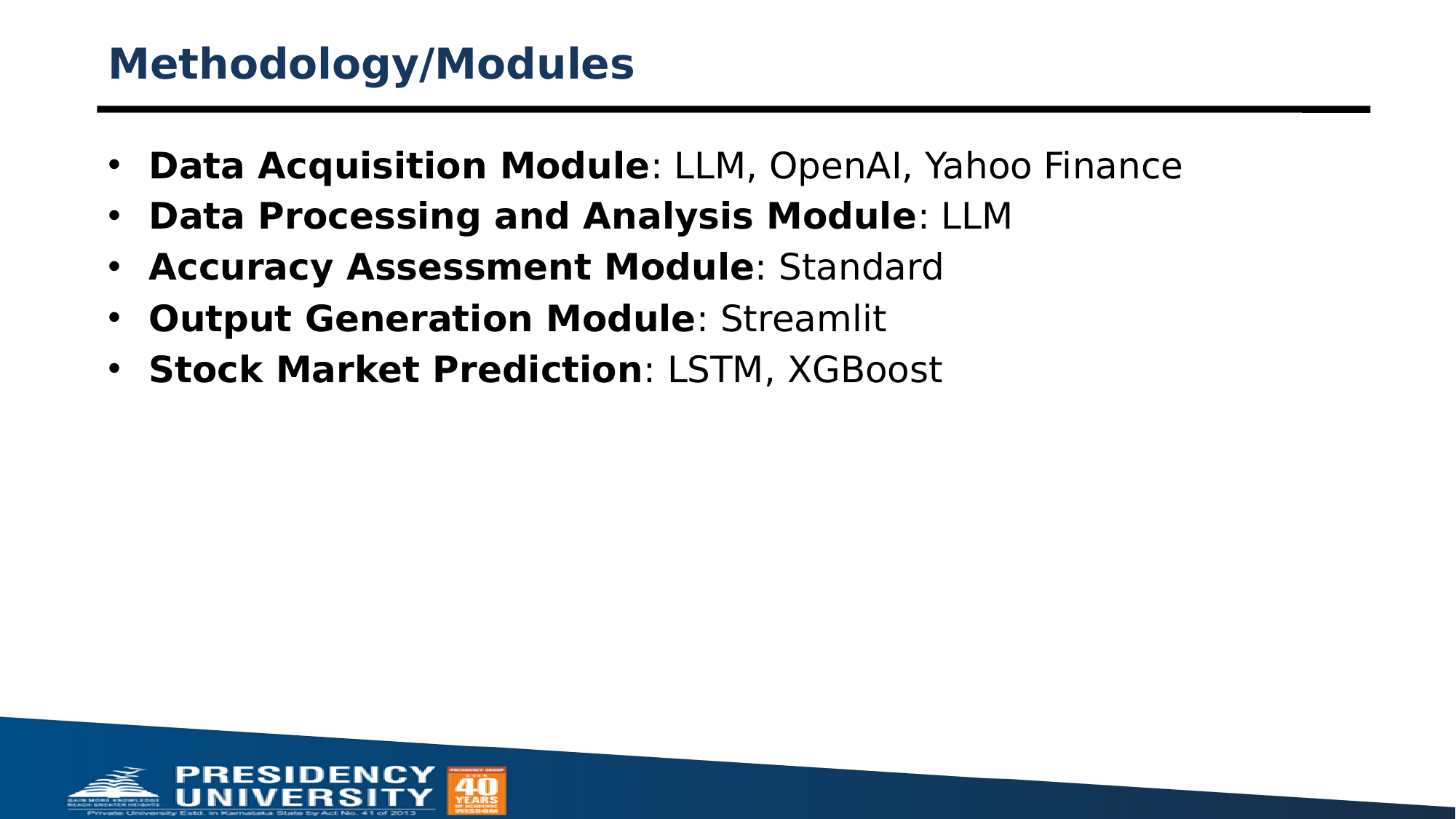

# Methodology/Modules
Data Acquisition Module: LLM, OpenAI, Yahoo Finance
Data Processing and Analysis Module: LLM
Accuracy Assessment Module: Standard
Output Generation Module: Streamlit
Stock Market Prediction: LSTM, XGBoost